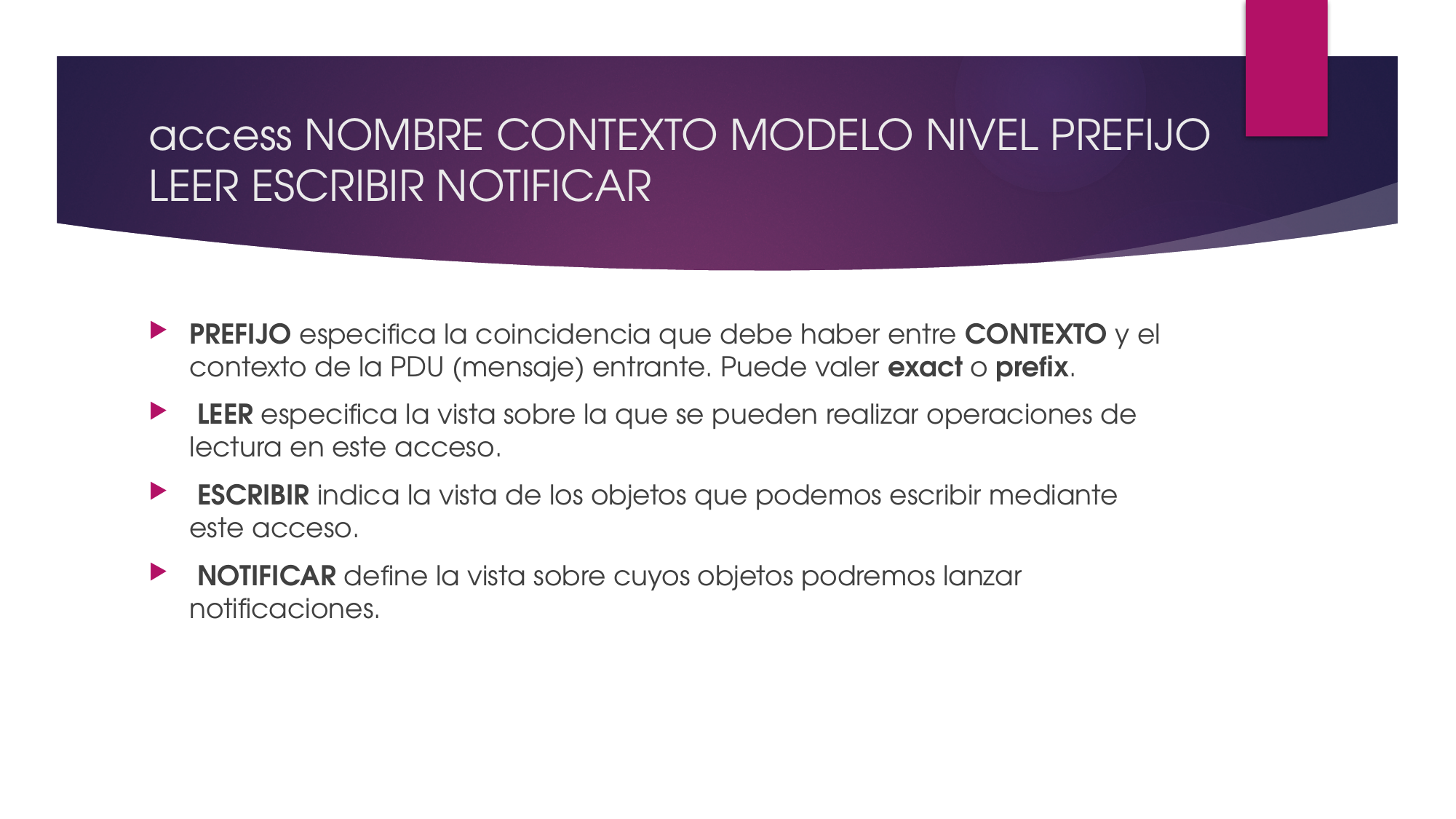

# access NOMBRE CONTEXTO MODELO NIVEL PREFIJO LEER ESCRIBIR NOTIFICAR
PREFIJO especifica la coincidencia que debe haber entre CONTEXTO y el contexto de la PDU (mensaje) entrante. Puede valer exact o prefix.
 LEER especifica la vista sobre la que se pueden realizar operaciones de lectura en este acceso.
 ESCRIBIR indica la vista de los objetos que podemos escribir mediante este acceso.
 NOTIFICAR define la vista sobre cuyos objetos podremos lanzar notificaciones.